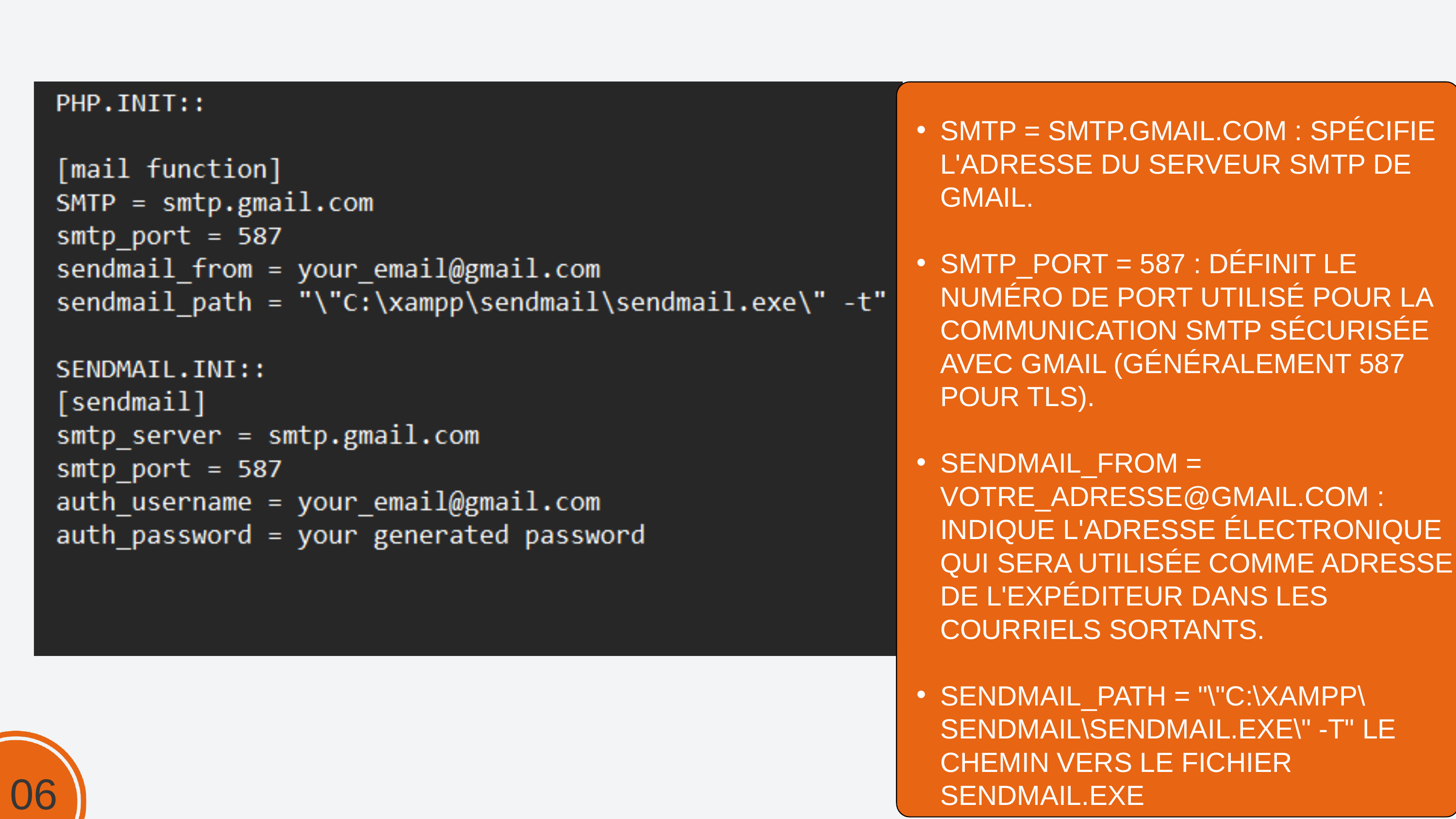

SMTP = SMTP.GMAIL.COM : SPÉCIFIE L'ADRESSE DU SERVEUR SMTP DE GMAIL.

SMTP_PORT = 587 : DÉFINIT LE NUMÉRO DE PORT UTILISÉ POUR LA COMMUNICATION SMTP SÉCURISÉE AVEC GMAIL (GÉNÉRALEMENT 587 POUR TLS).

SENDMAIL_FROM = VOTRE_ADRESSE@GMAIL.COM : INDIQUE L'ADRESSE ÉLECTRONIQUE QUI SERA UTILISÉE COMME ADRESSE DE L'EXPÉDITEUR DANS LES COURRIELS SORTANTS.

SENDMAIL_PATH = "\"C:\XAMPP\SENDMAIL\SENDMAIL.EXE\" -T" LE CHEMIN VERS LE FICHIER SENDMAIL.EXE

06